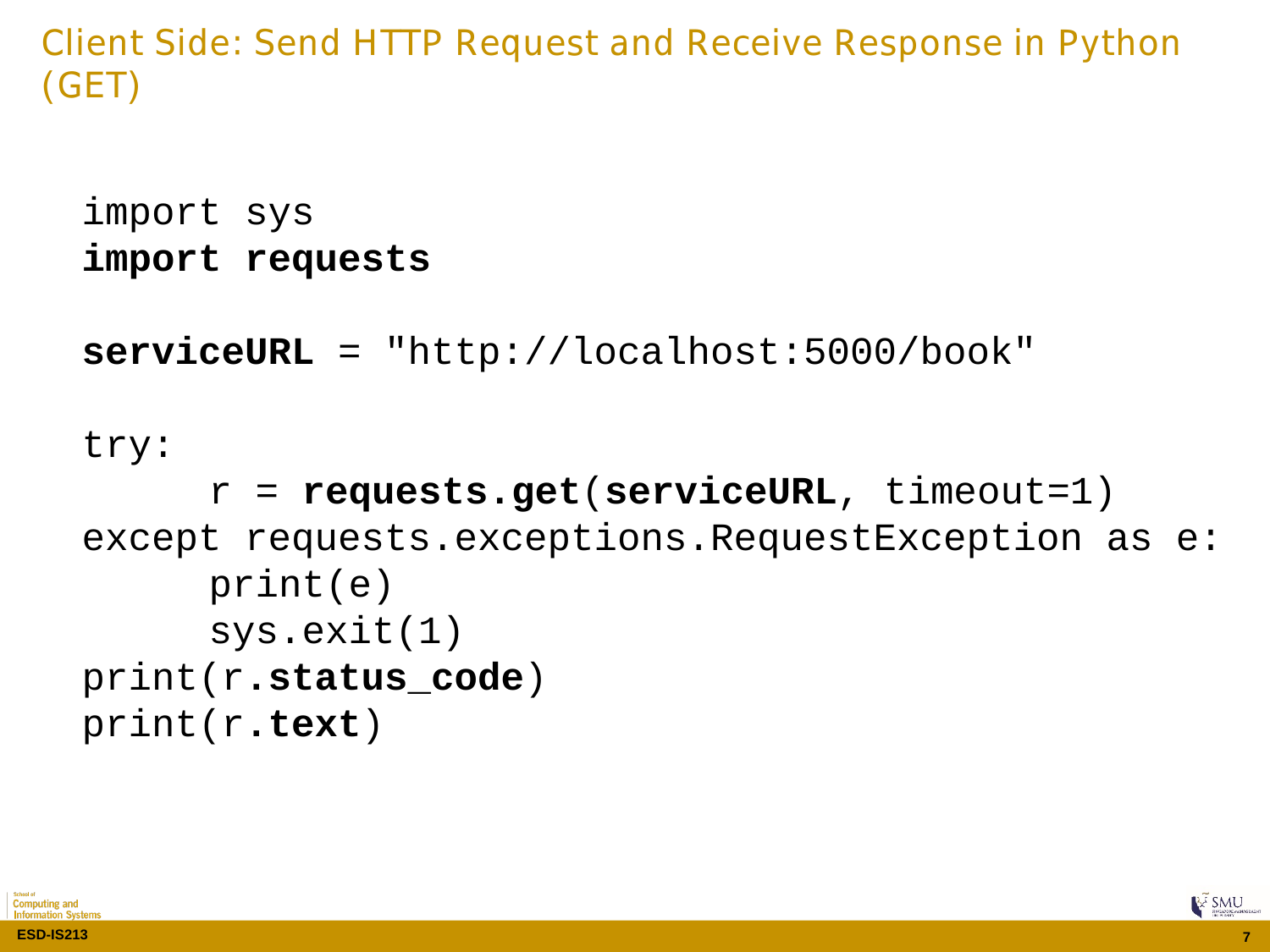

# Client Side: Send HTTP Request and Receive Response in Python (GET)
import sys
import requests

serviceURL = "http://localhost:5000/book"

try:
	r = requests.get(serviceURL, timeout=1)
except requests.exceptions.RequestException as e:
	print(e)
	sys.exit(1)
print(r.status_code)
print(r.text)

7